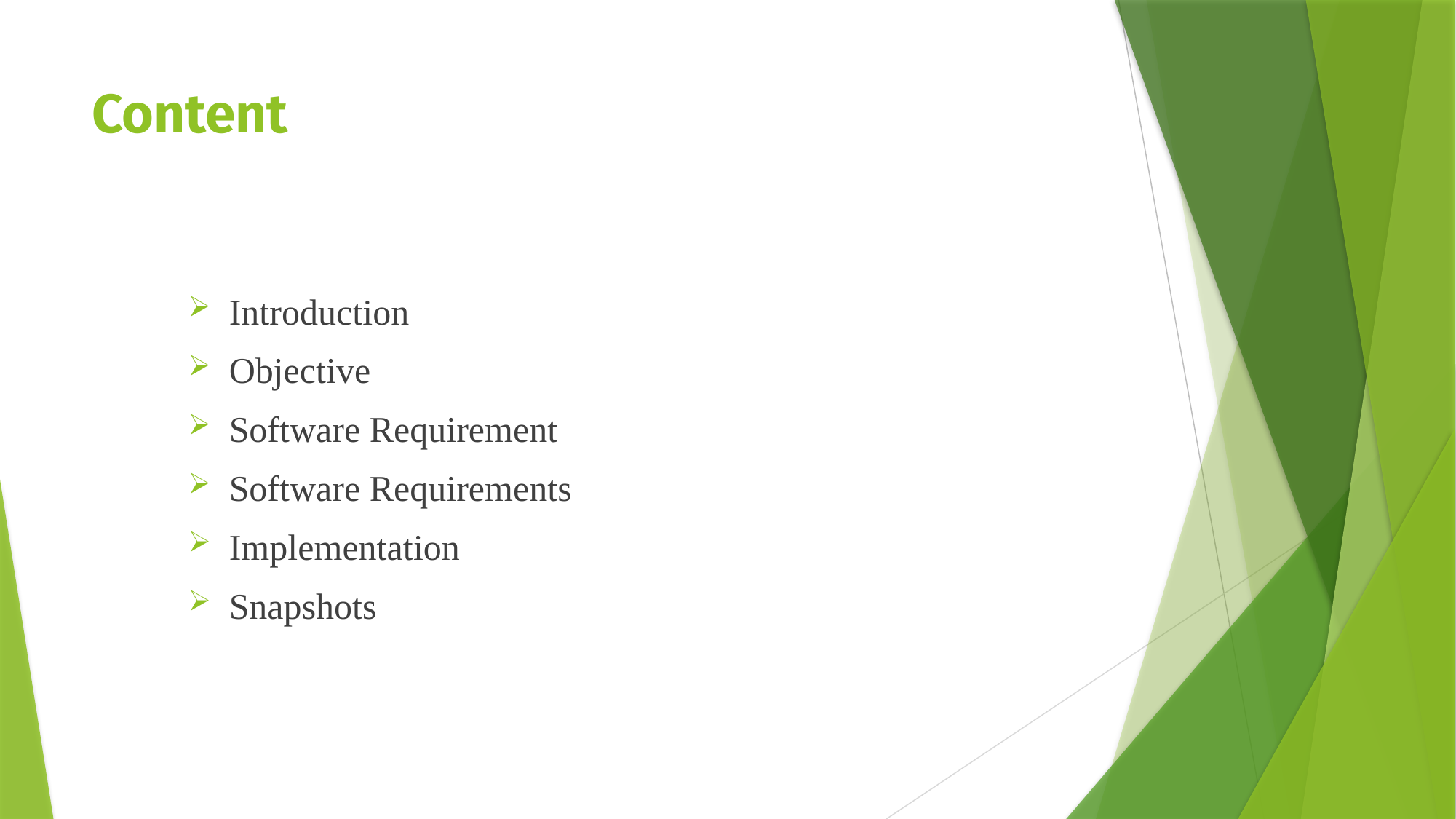

# Content
Introduction
Objective
Software Requirement
Software Requirements
Implementation
Snapshots